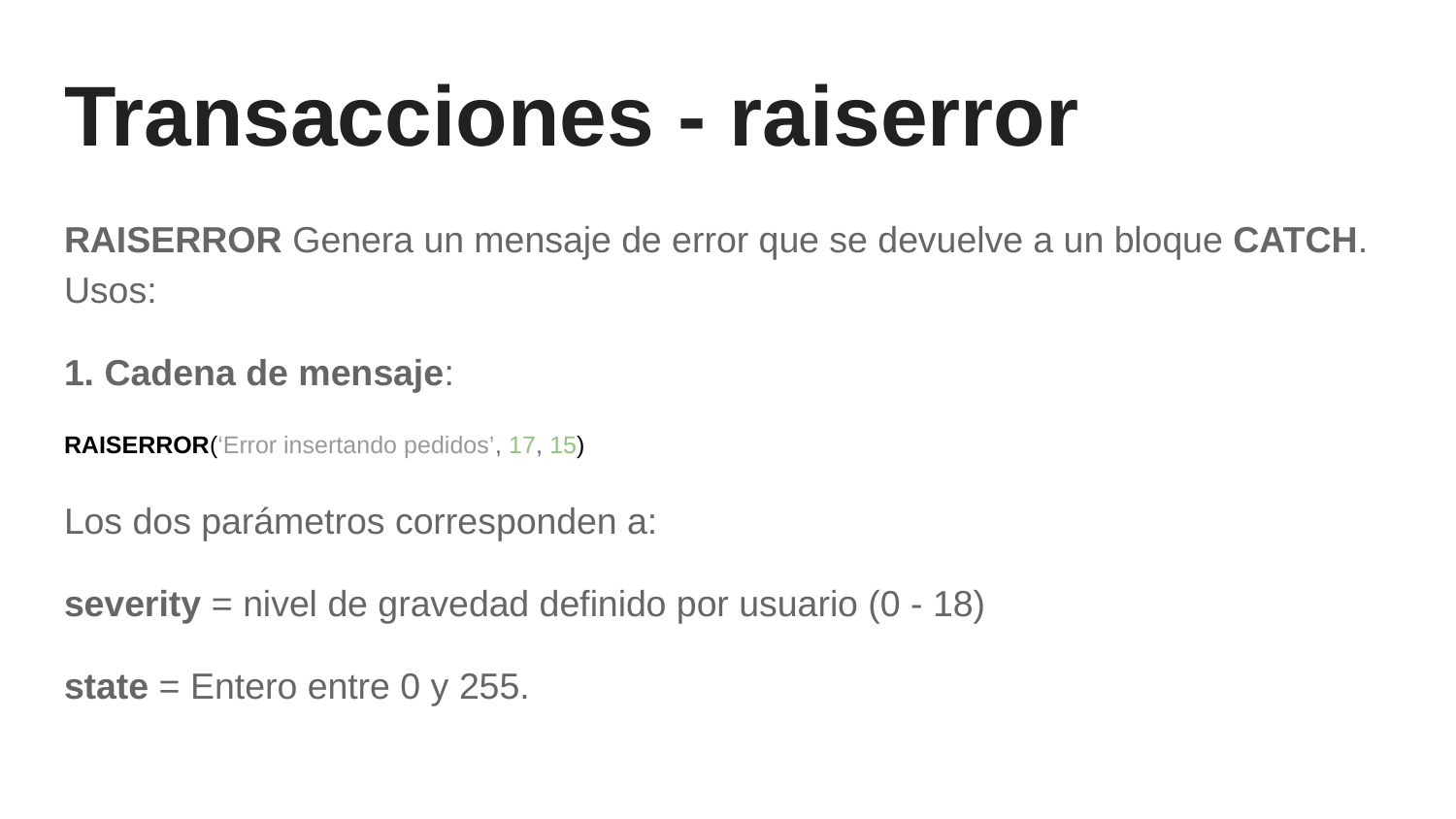

# Transacciones - raiserror
RAISERROR Genera un mensaje de error que se devuelve a un bloque CATCH. Usos:
1. Cadena de mensaje:
RAISERROR(‘Error insertando pedidos’, 17, 15)
Los dos parámetros corresponden a:
severity = nivel de gravedad definido por usuario (0 - 18)
state = Entero entre 0 y 255.